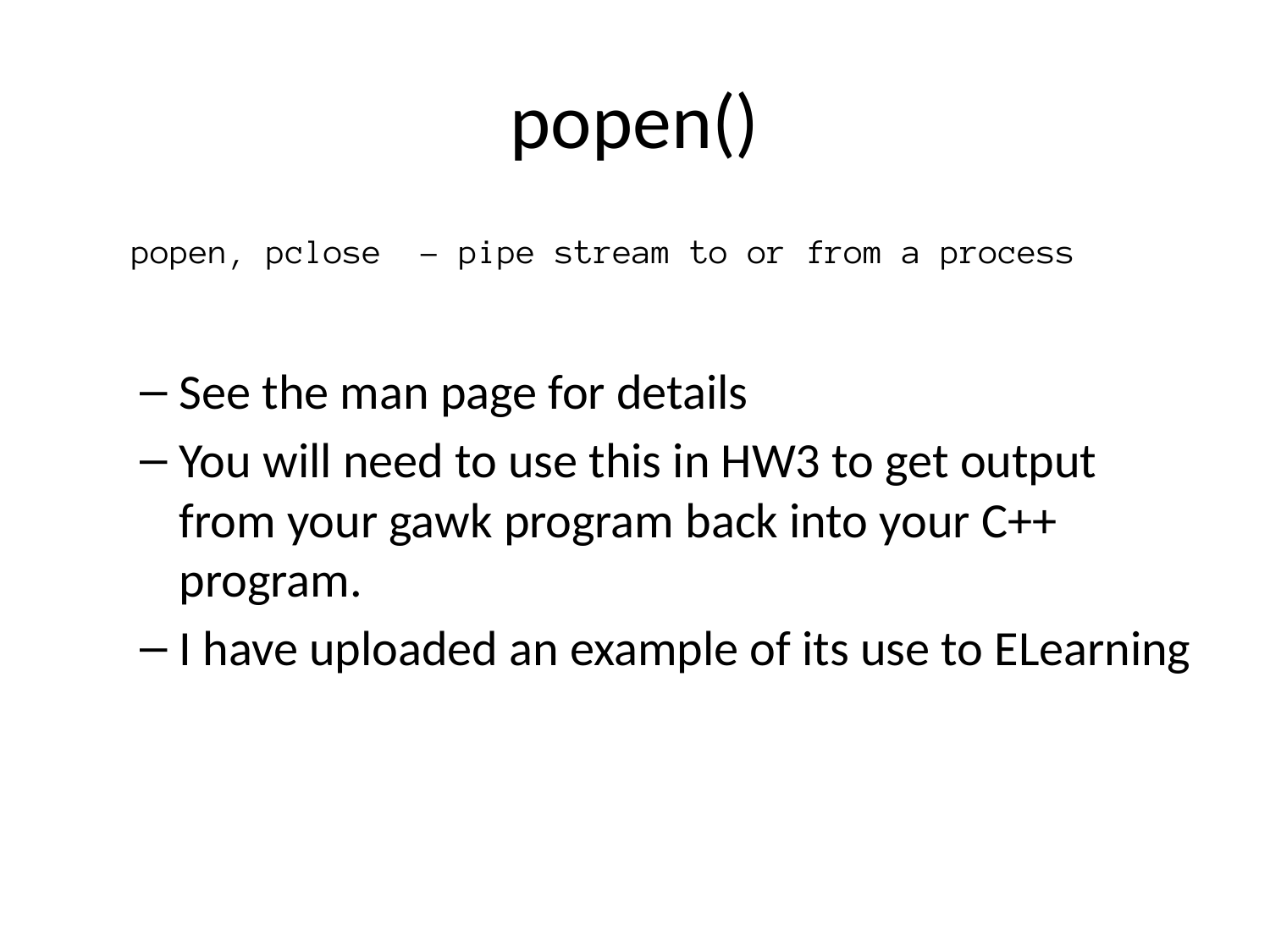

# popen()
popen, pclose  - pipe stream to or from a process

See the man page for details
You will need to use this in HW3 to get output from your gawk program back into your C++ program.
I have uploaded an example of its use to ELearning